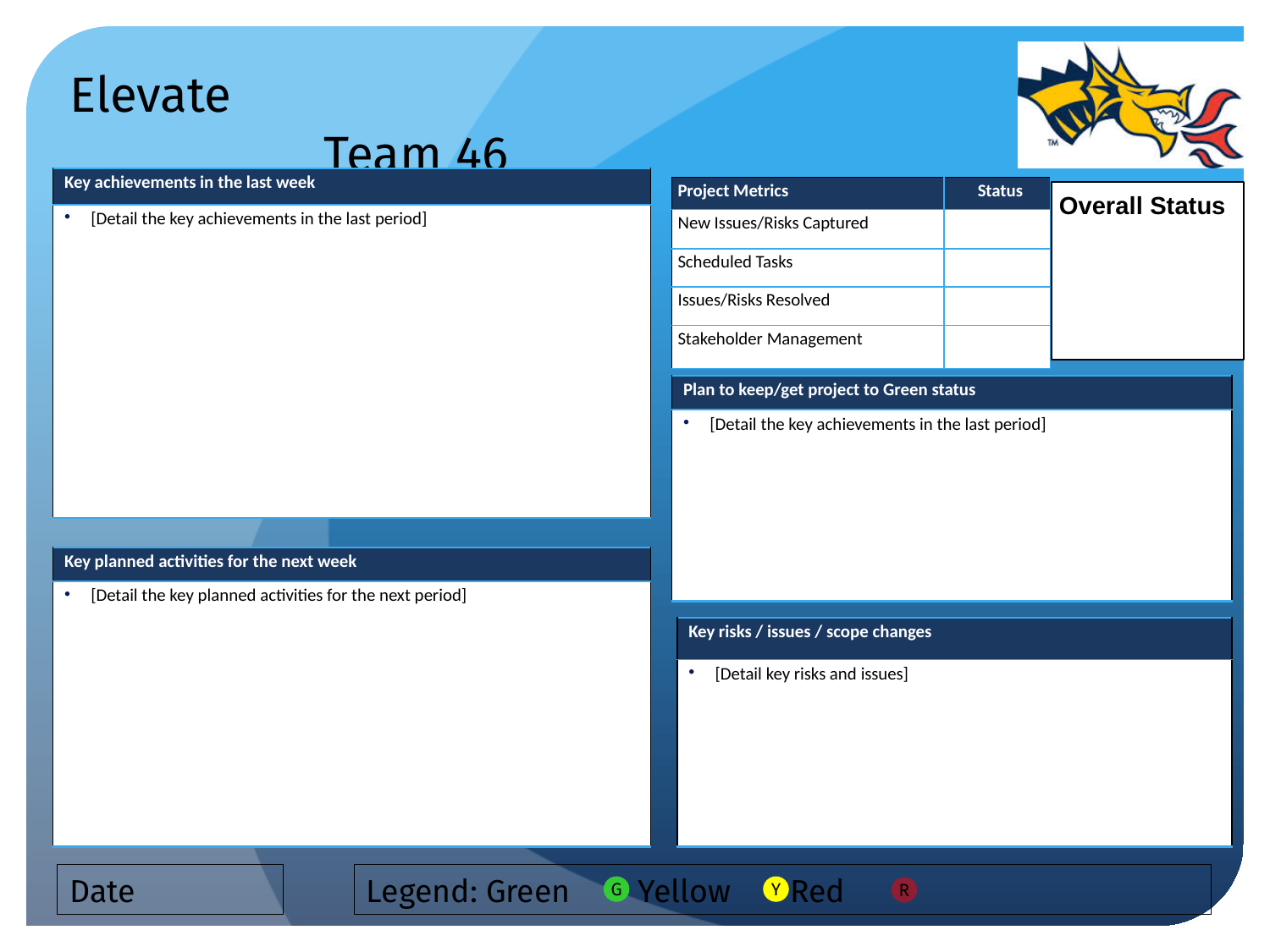

Elevate							Team 46
| Key achievements in the last week |
| --- |
| [Detail the key achievements in the last period] |
| Plan to keep/get project to Green status |
| --- |
| [Detail the key achievements in the last period] |
| Key planned activities for the next week |
| --- |
| [Detail the key planned activities for the next period] |
| Key risks / issues / scope changes |
| --- |
| [Detail key risks and issues] |
Date
Legend: Green        Yellow       Red
G
Y
R